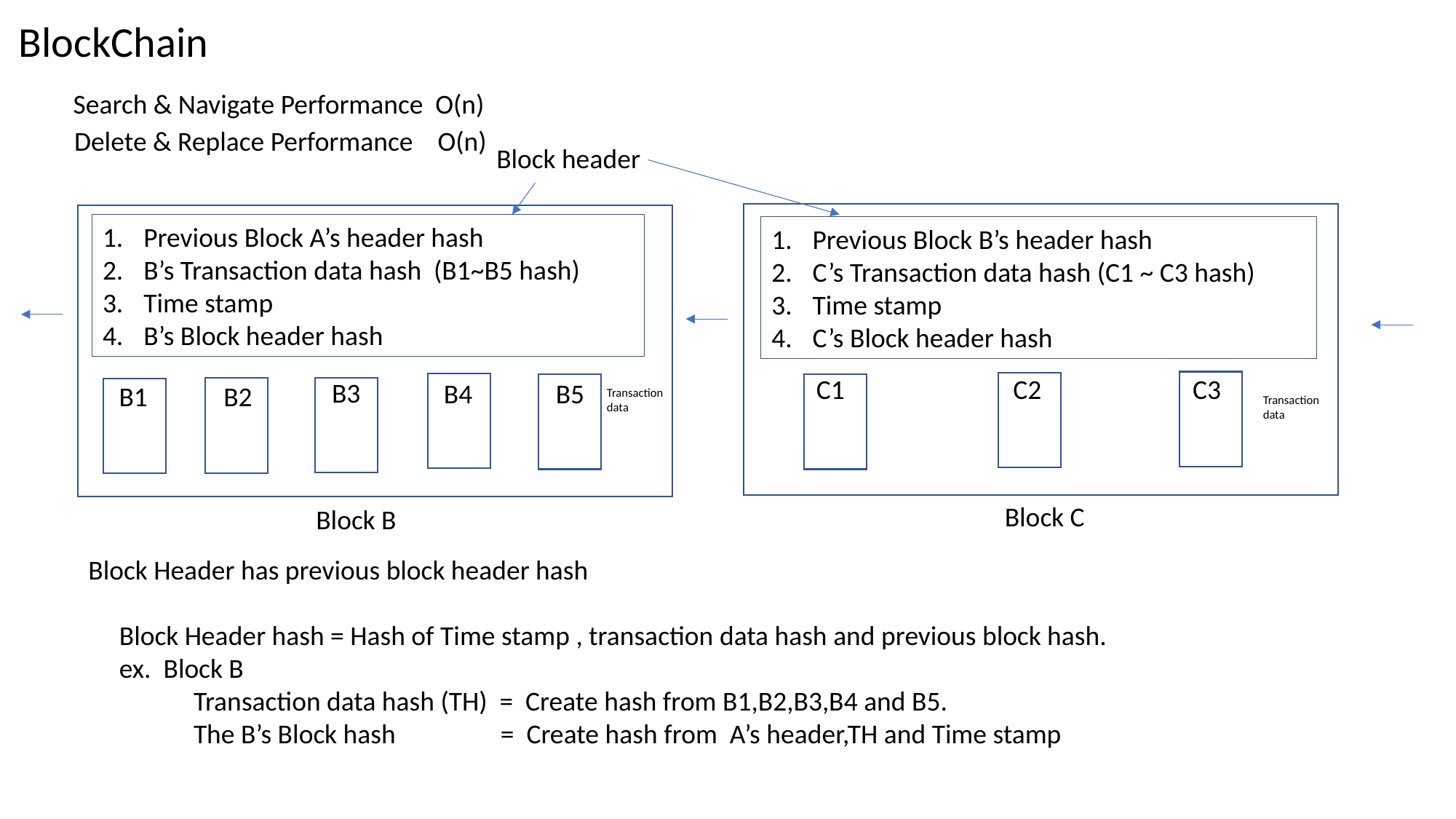

BlockChain
     Search & Navigate Performance  O(n)
         Delete & Replace Performance    O(n)
Block header

Previous Block A’s header hash
B’s Transaction data hash  (B1~B5 hash)
Time stamp
B’s Block header hash
Previous Block B’s header hash
C’s Transaction data hash (C1 ~ C3 hash)
Time stamp
C’s Block header hash
C2
C3
C1
B3
B4
B5

B2
B1

Transaction data
Transaction data
Block C
Block B
Block Header has previous block header hash

     Block Header hash = Hash of Time stamp , transaction data hash and previous block hash.
     ex.  Block B
                 Transaction data hash (TH)  =  Create hash from B1,B2,B3,B4 and B5.
                 The B’s Block hash                 =  Create hash from  A’s header,TH and Time stamp